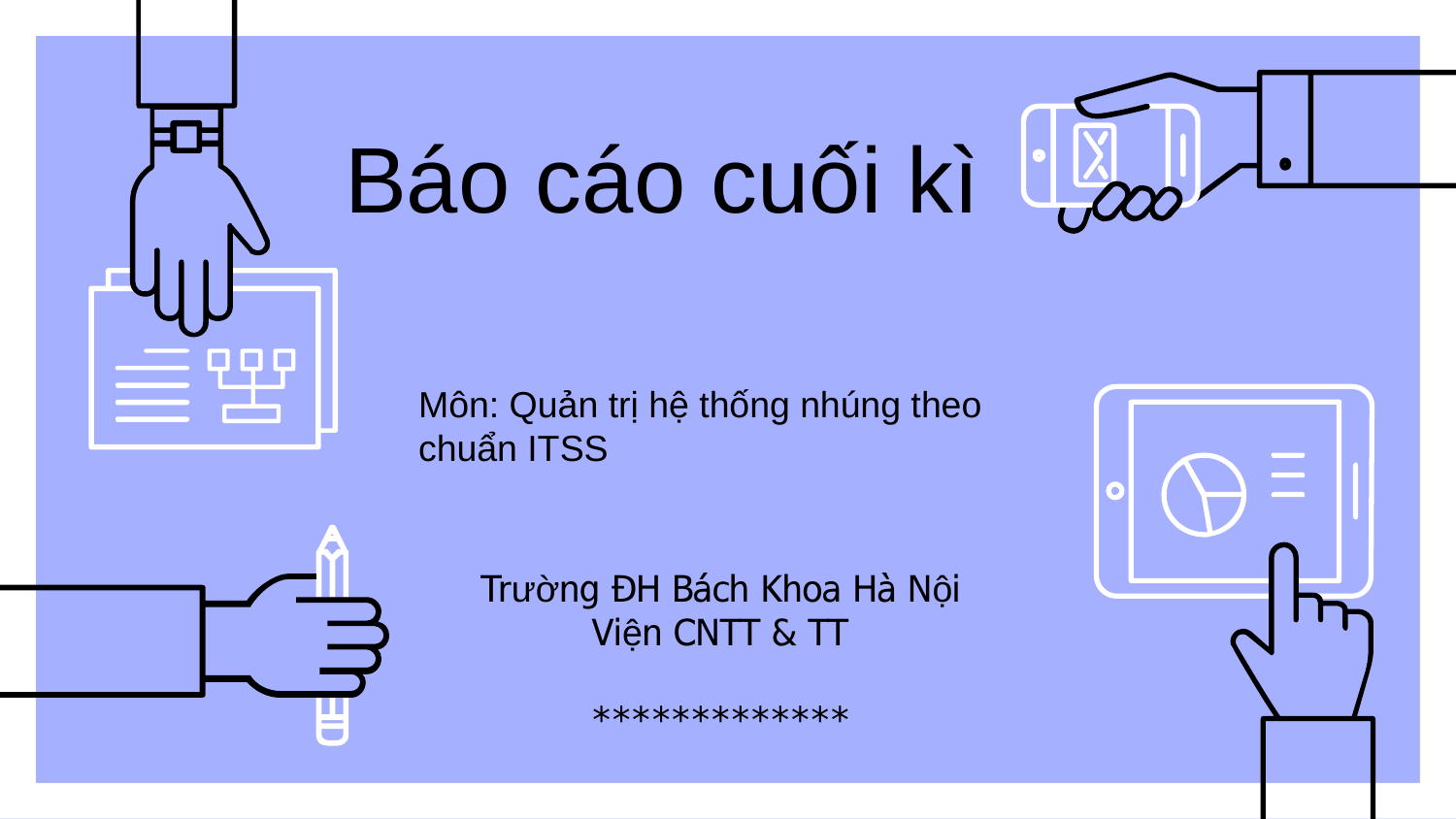

# Báo cáo cuối kì
Môn: Quản trị hệ thống nhúng theo chuẩn ITSS
Trường ĐH Bách Khoa Hà Nội
Viện CNTT & TT

*************